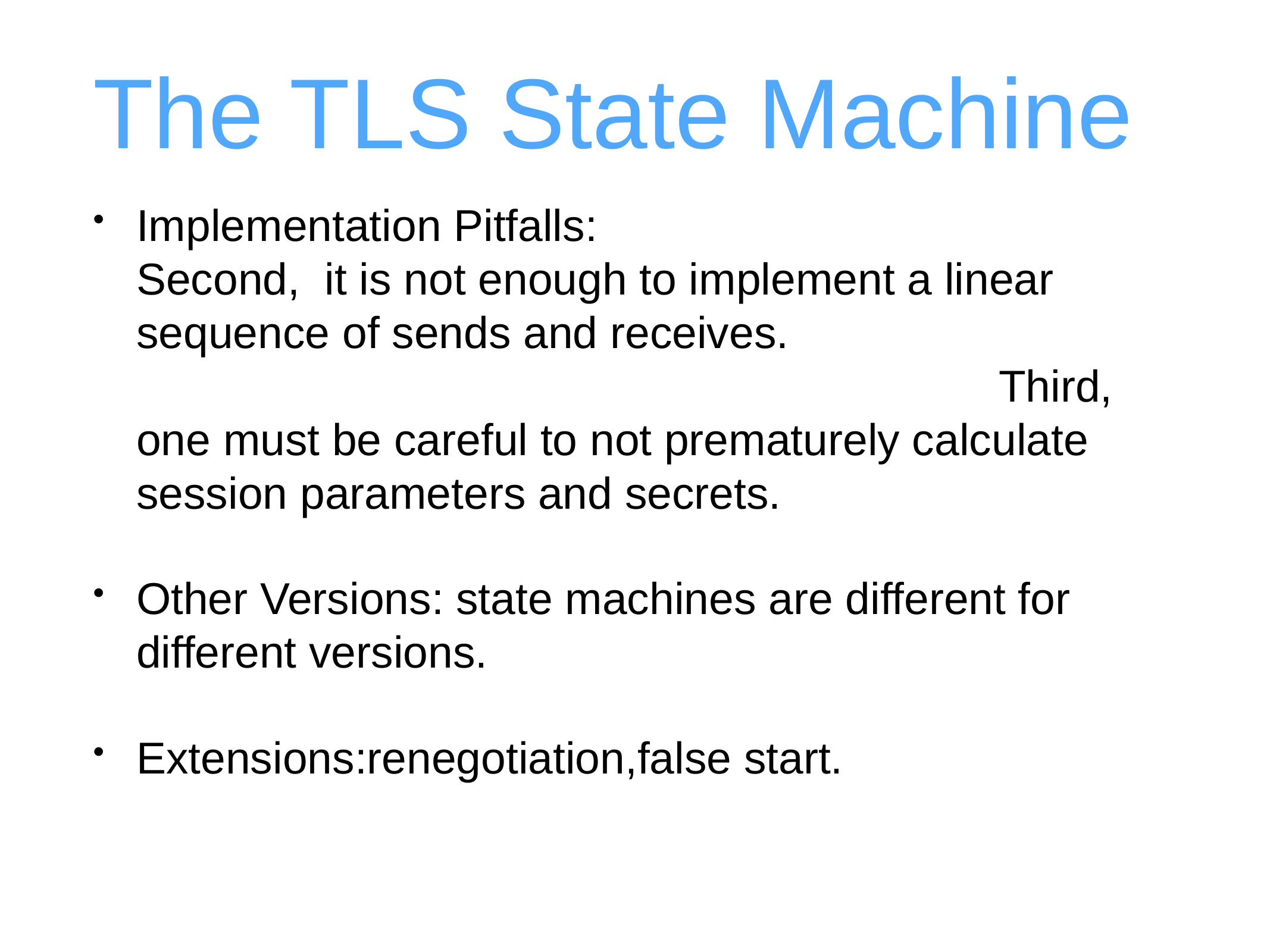

# The TLS State Machine
Implementation Pitfalls:                                    Second,  it is not enough to implement a linear sequence of sends and receives.                                                                                                      Third, one must be careful to not prematurely calculate session parameters and secrets.
Other Versions: state machines are different for different versions.
Extensions:renegotiation,false start.